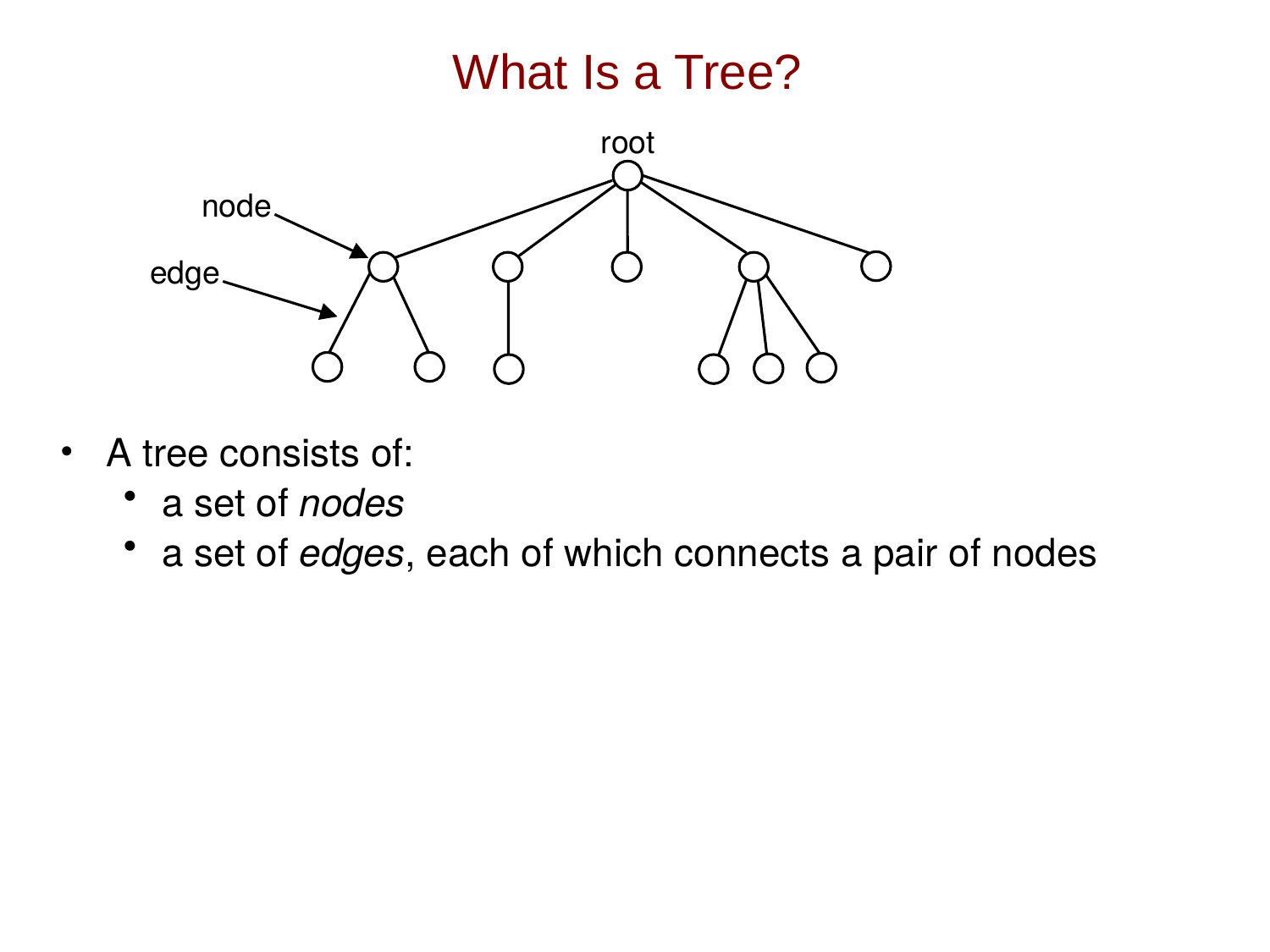

# What Is a Tree?
root

A tree consists of:
a set of nodes
a set of edges, each of which connects a pair of nodes

node

edge